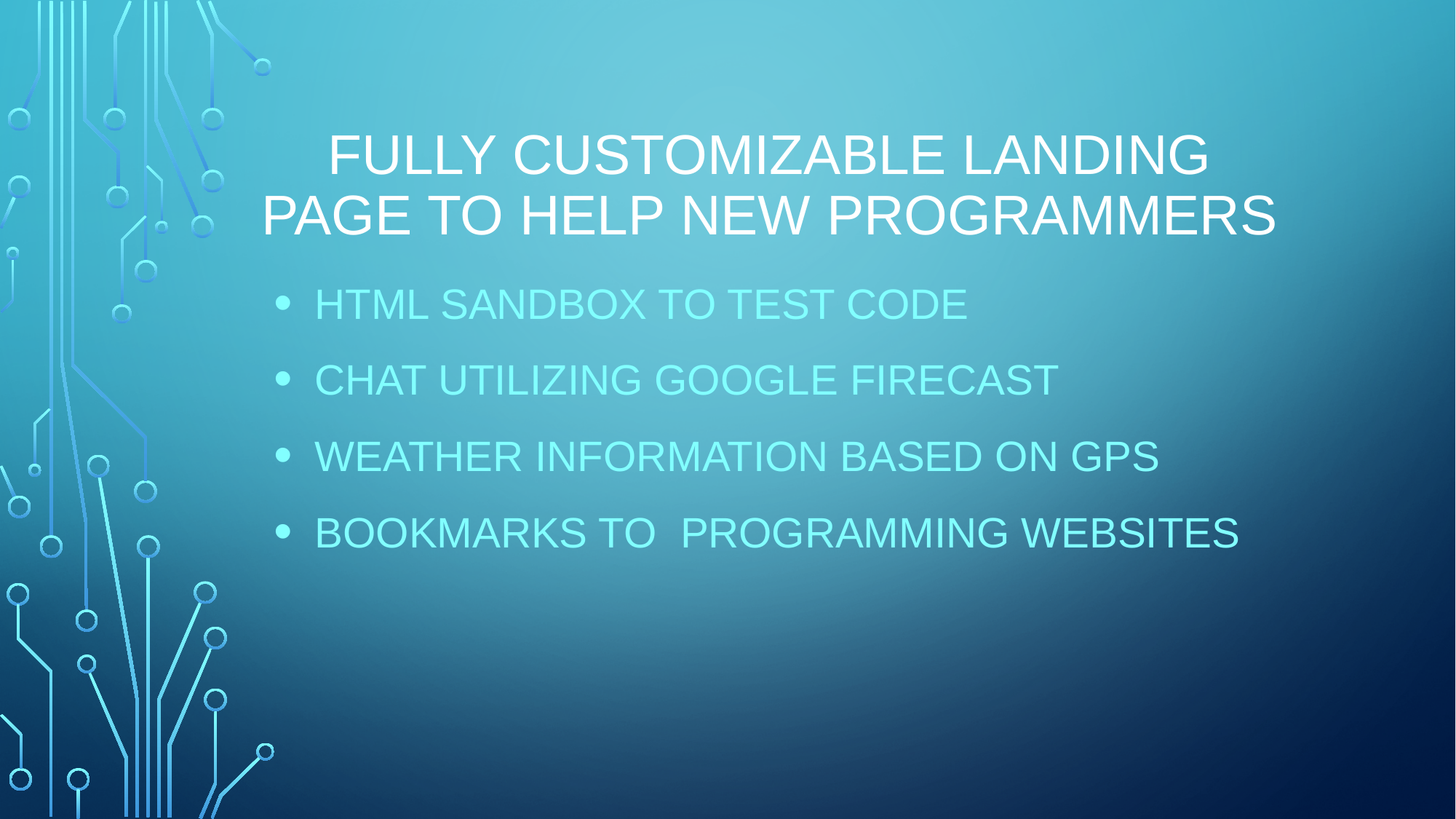

# Fully Customizable landing page to help new programmers
HTML Sandbox to test code
Chat utilizing Google Firecast
Weather Information based on GPS
bookmarks to  programming websites